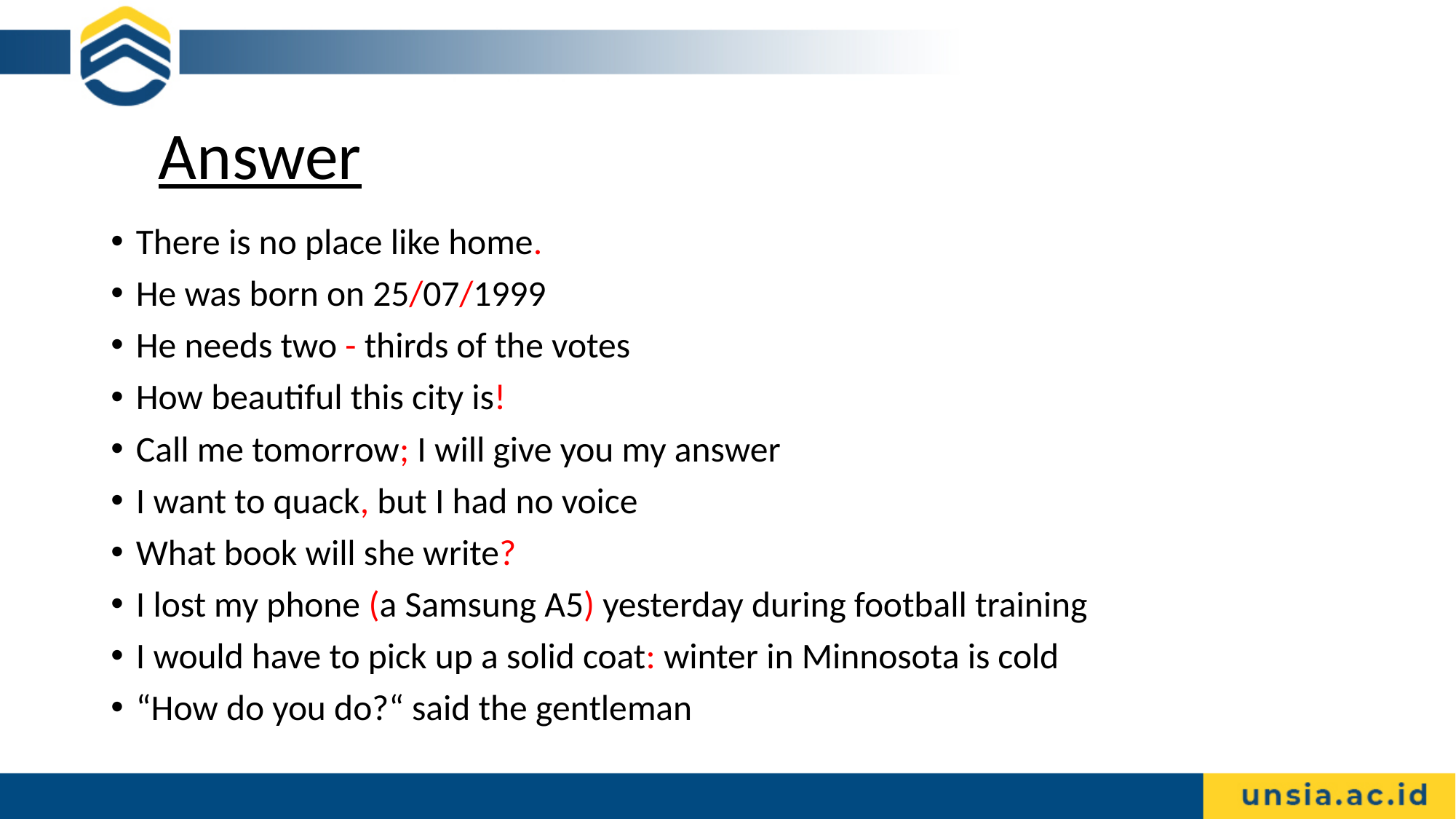

# Answer
There is no place like home.
He was born on 25/07/1999
He needs two - thirds of the votes
How beautiful this city is!
Call me tomorrow; I will give you my answer
I want to quack, but I had no voice
What book will she write?
I lost my phone (a Samsung A5) yesterday during football training
I would have to pick up a solid coat: winter in Minnosota is cold
“How do you do?“ said the gentleman